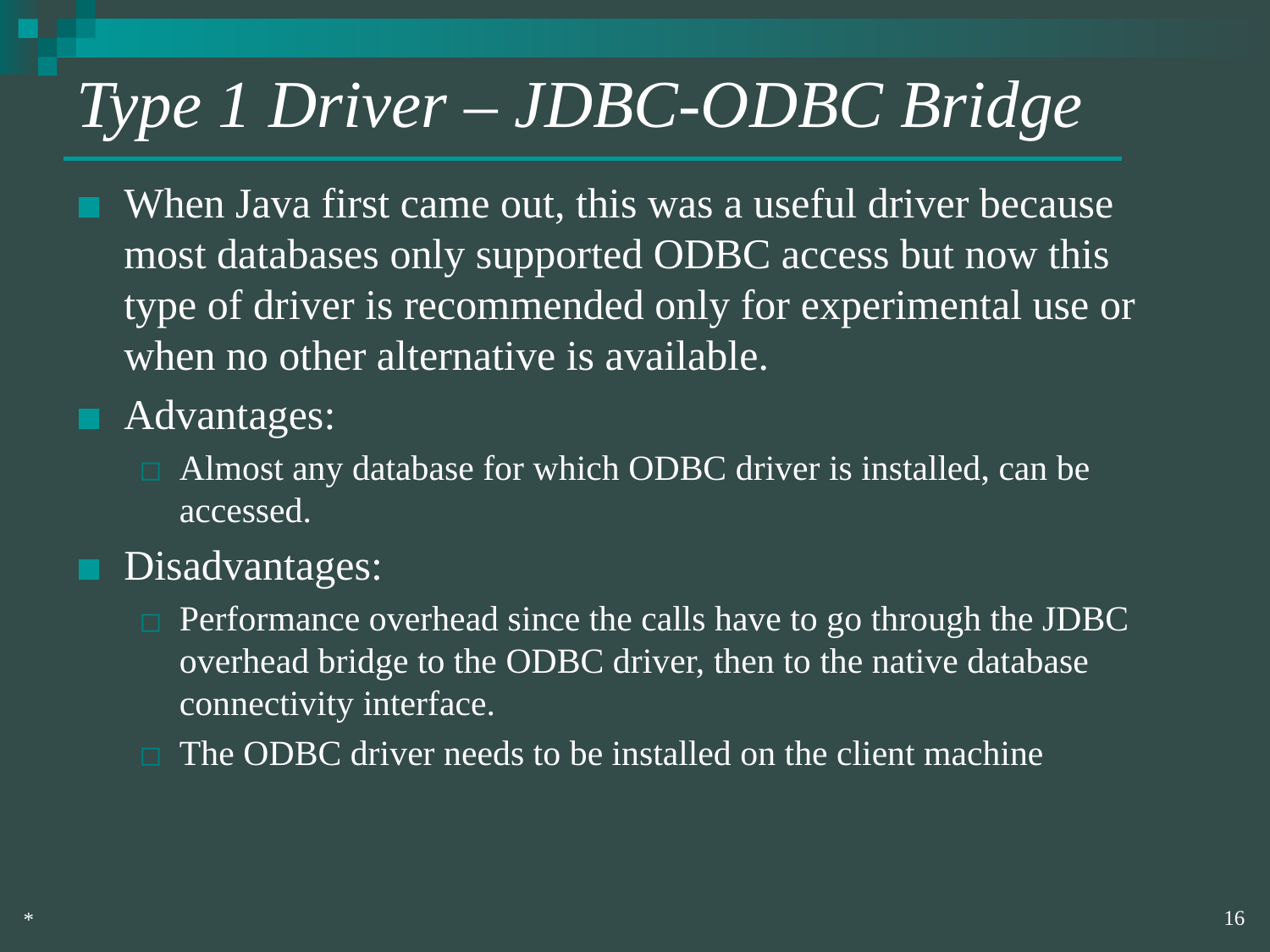

# Type 1 Driver – JDBC-ODBC Bridge
When Java first came out, this was a useful driver because most databases only supported ODBC access but now this type of driver is recommended only for experimental use or when no other alternative is available.
Advantages:
Almost any database for which ODBC driver is installed, can be accessed.
Disadvantages:
Performance overhead since the calls have to go through the JDBC overhead bridge to the ODBC driver, then to the native database connectivity interface.
The ODBC driver needs to be installed on the client machine

16